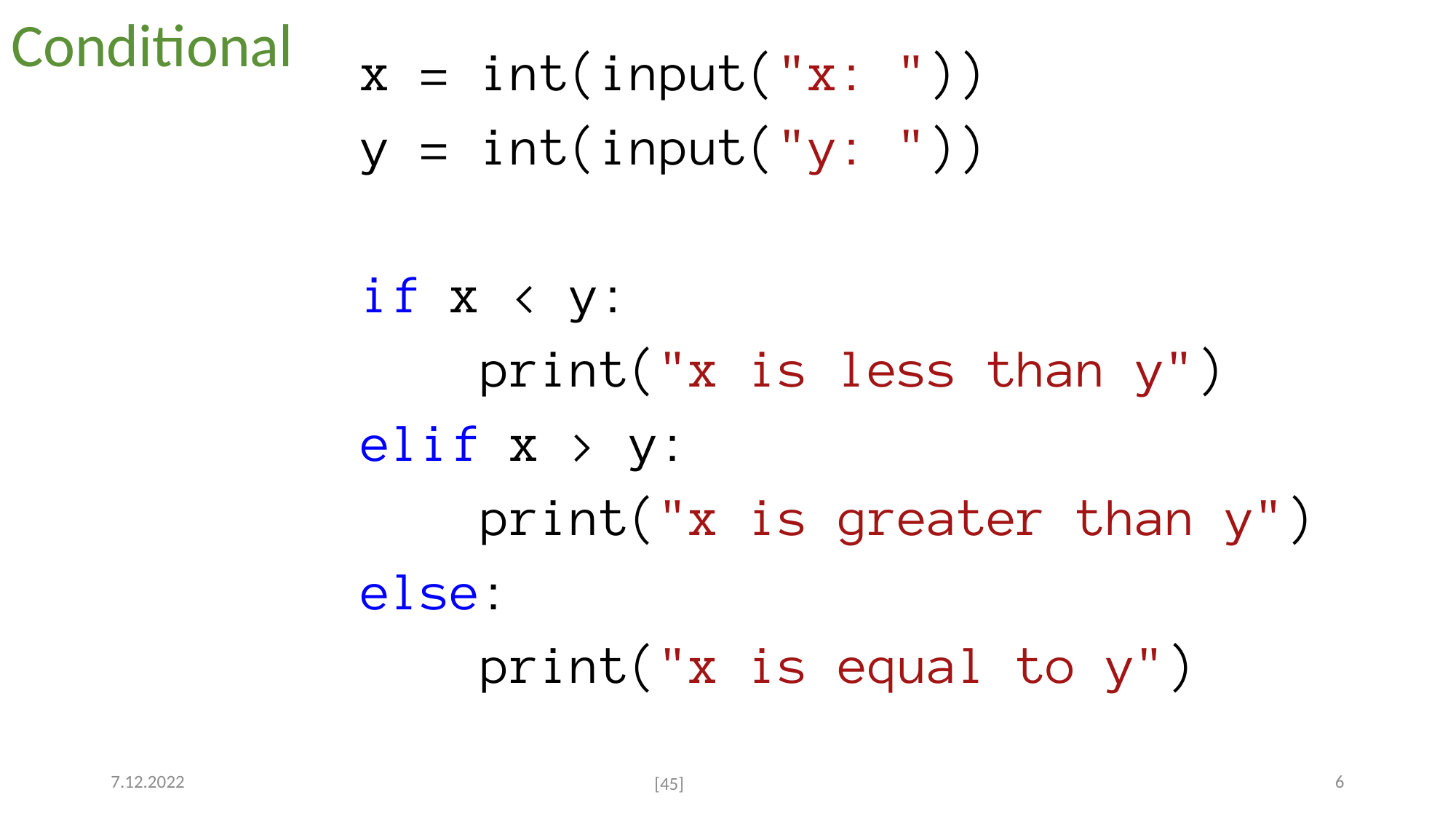

# Conditional
x = int(input("x: "))
y = int(input("y: "))

if x < y:
    print("x is less than y")
elif x > y:
    print("x is greater than y")
else:
    print("x is equal to y")

7.12.2022
6
[45]